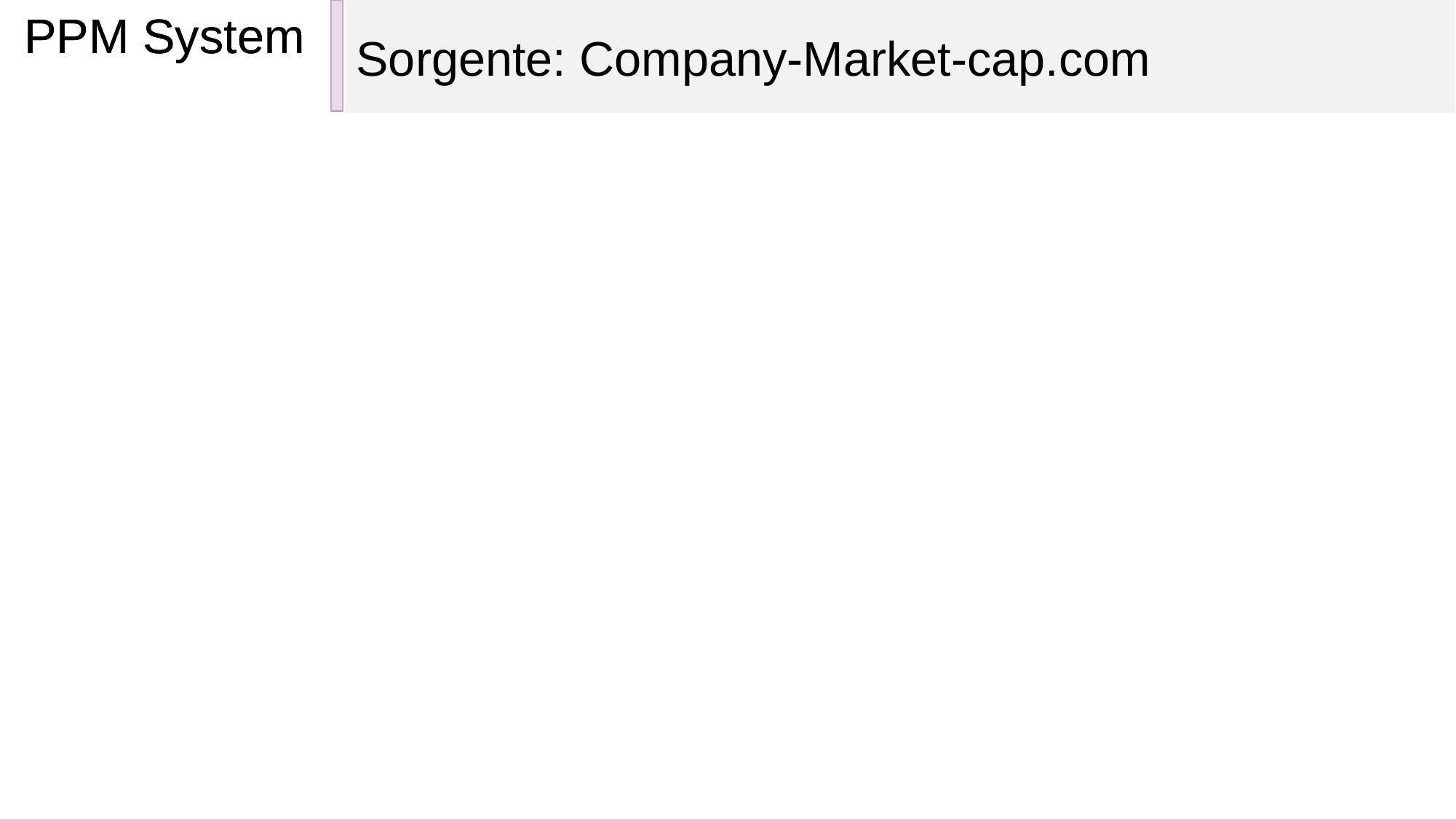

Sorgente: Company-Market-cap.com
PPM System
PPM System
Sorgente: Company-Market-cap.com